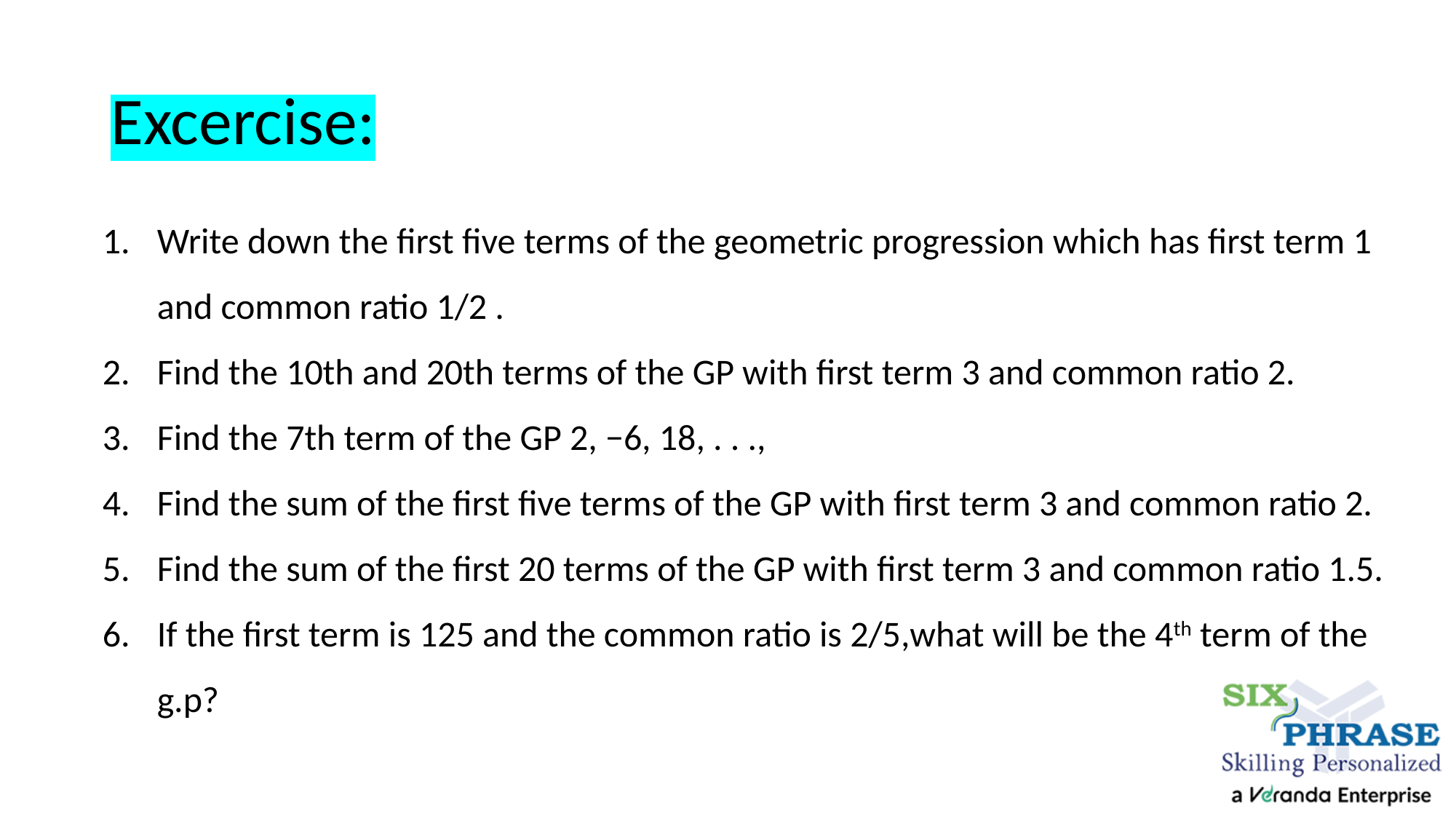

# Excercise:
Write down the first five terms of the geometric progression which has first term 1 and common ratio 1/2 .
Find the 10th and 20th terms of the GP with first term 3 and common ratio 2.
Find the 7th term of the GP 2, −6, 18, . . .,
Find the sum of the first five terms of the GP with first term 3 and common ratio 2.
Find the sum of the first 20 terms of the GP with first term 3 and common ratio 1.5.
If the first term is 125 and the common ratio is 2/5,what will be the 4th term of the g.p?